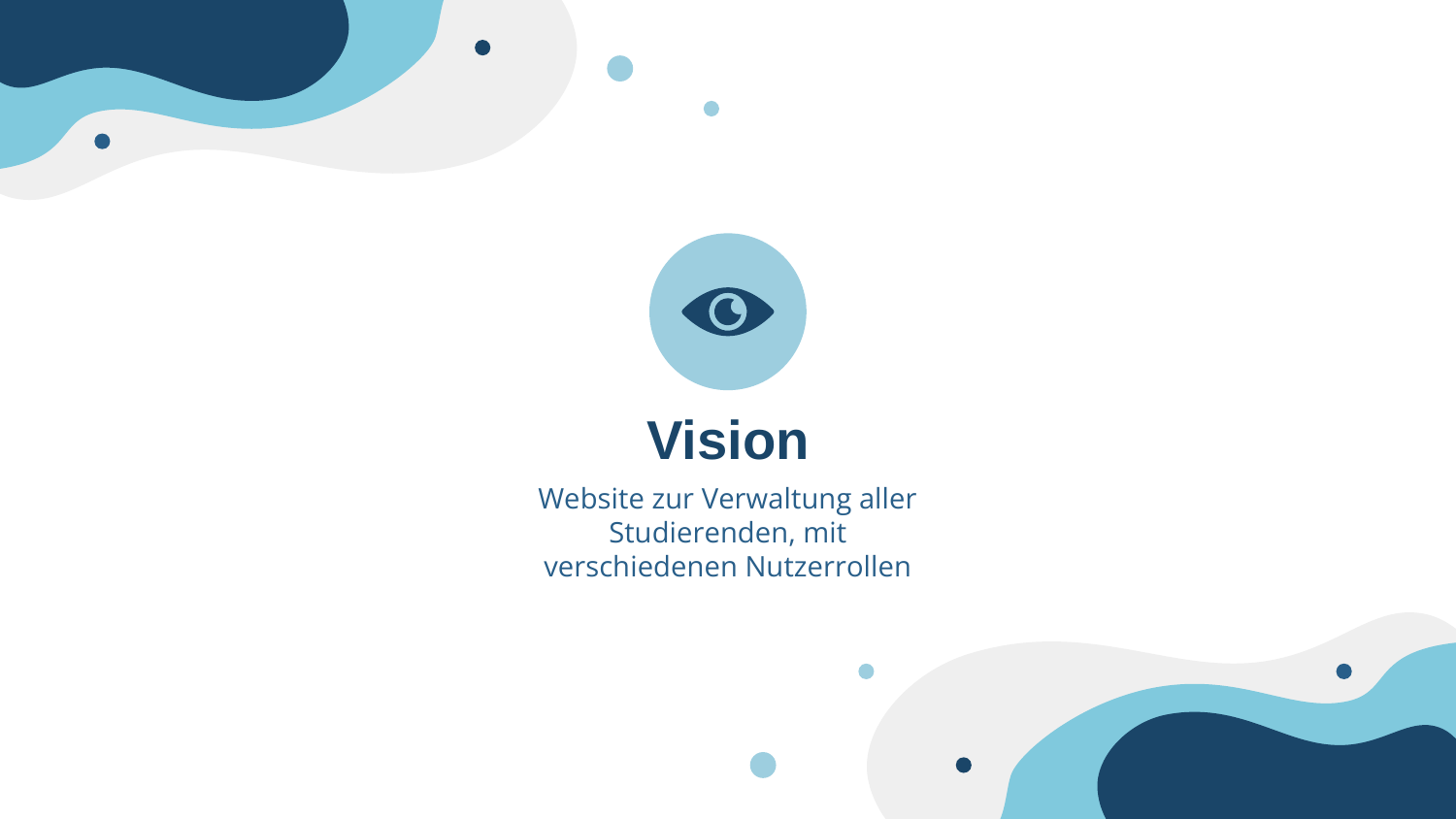

Vision
Website zur Verwaltung aller Studierenden, mit verschiedenen Nutzerrollen